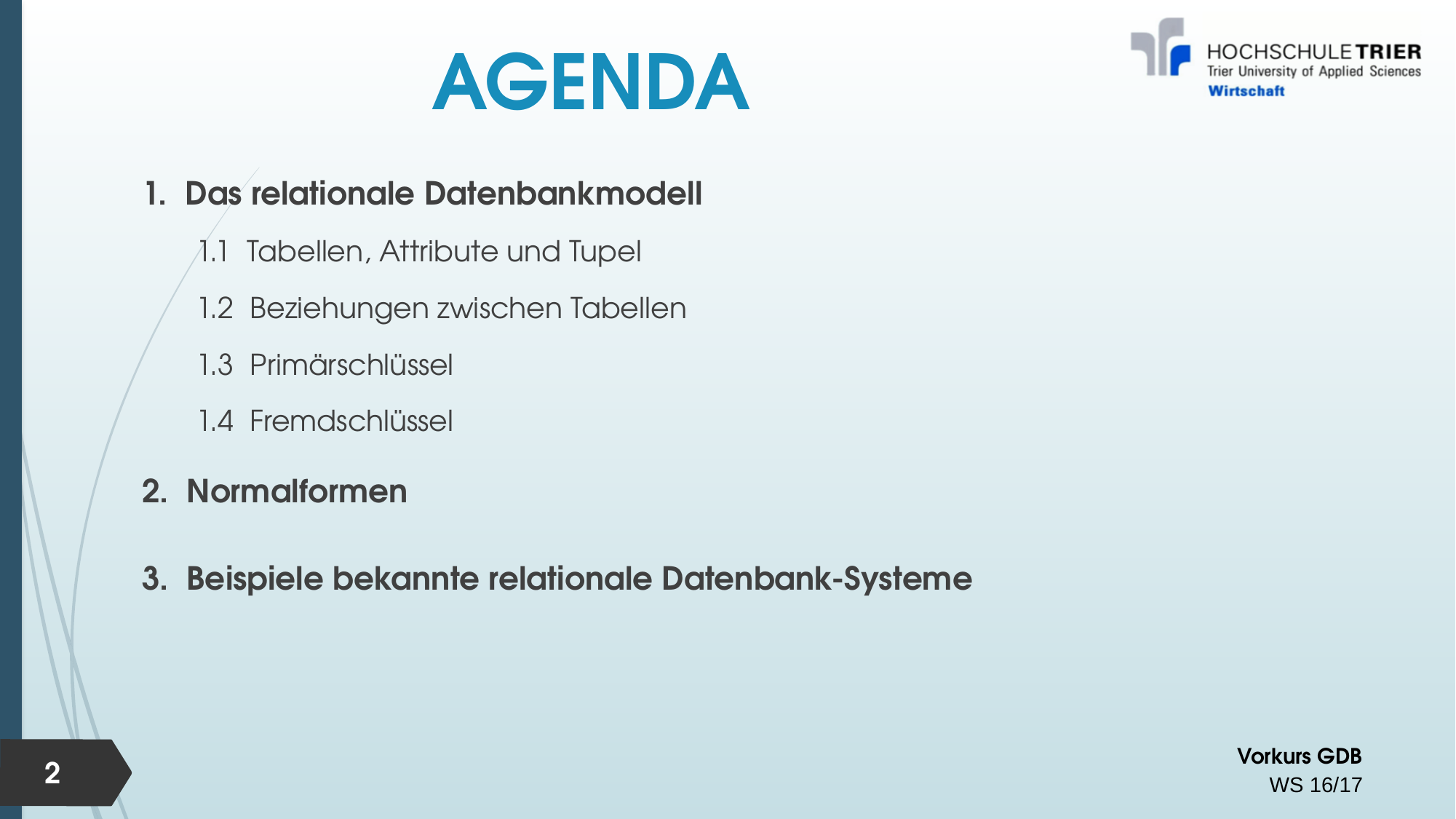

# AGENDA
1.  Das relationale Datenbankmodell
1.1  Tabellen, Attribute und Tupel
1.2  Beziehungen zwischen Tabellen
1.3  Primärschlüssel
1.4  Fremdschlüssel
2.  Normalformen

3.  Beispiele bekannte relationale Datenbank-Systeme